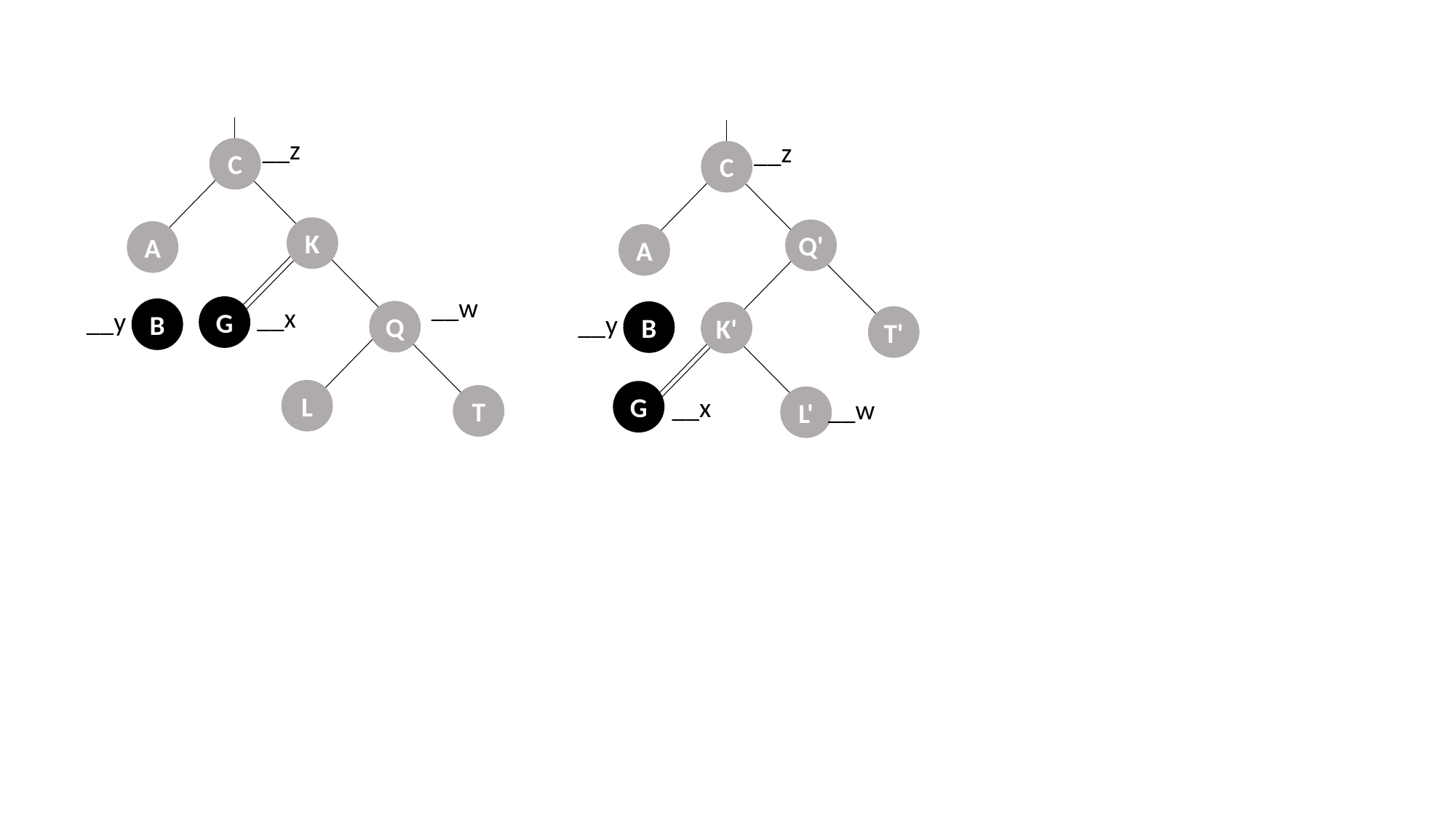

__z
__z
C
C
K
Q'
A
A
__w
__x
G
B
__y
Q
B
K'
__y
T'
L
G
T
__x
L'
__w